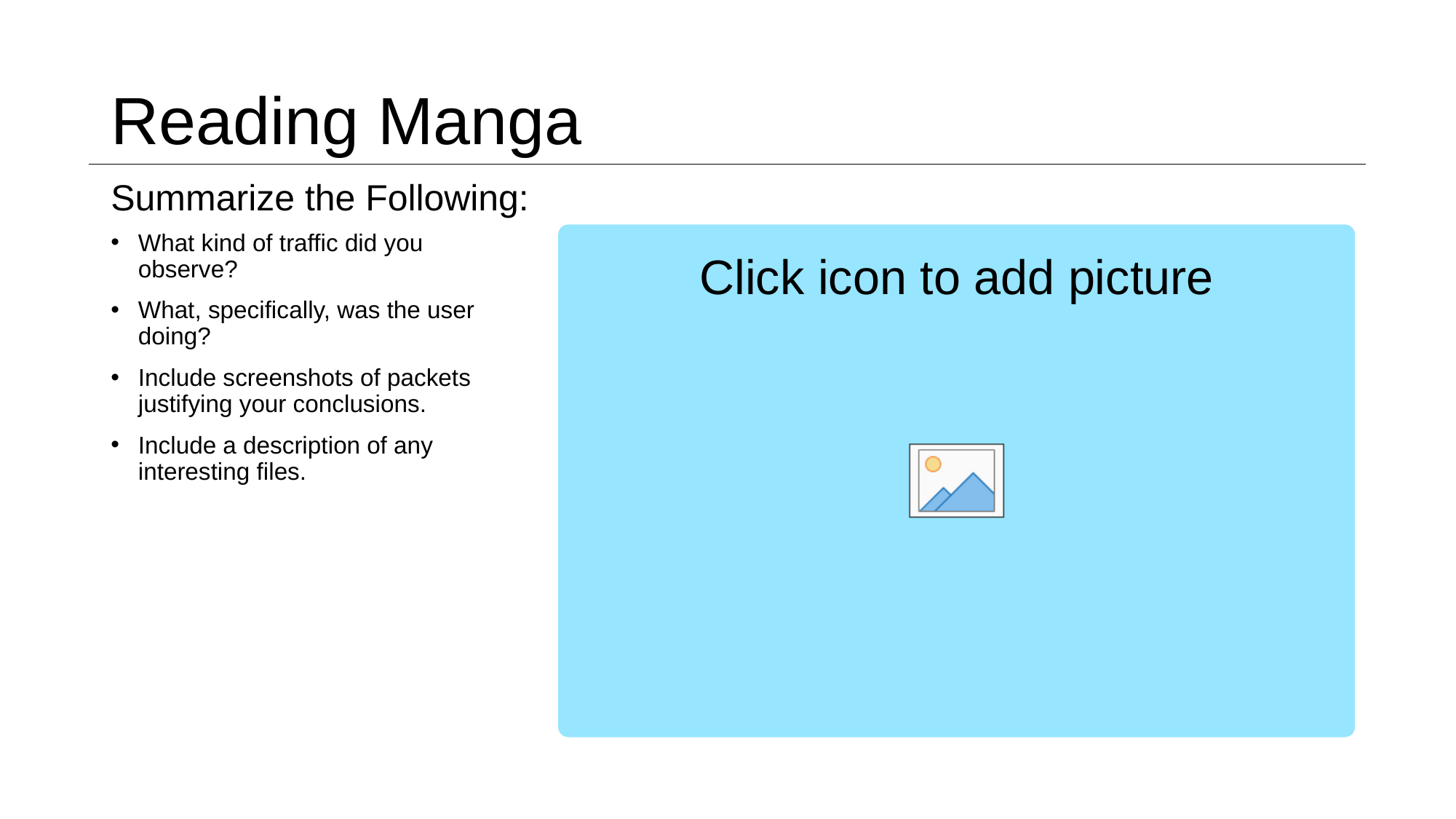

# Reading Manga
Summarize the Following:
What kind of traffic did you observe?
What, specifically, was the user doing?
Include screenshots of packets justifying your conclusions.
Include a description of any interesting files.